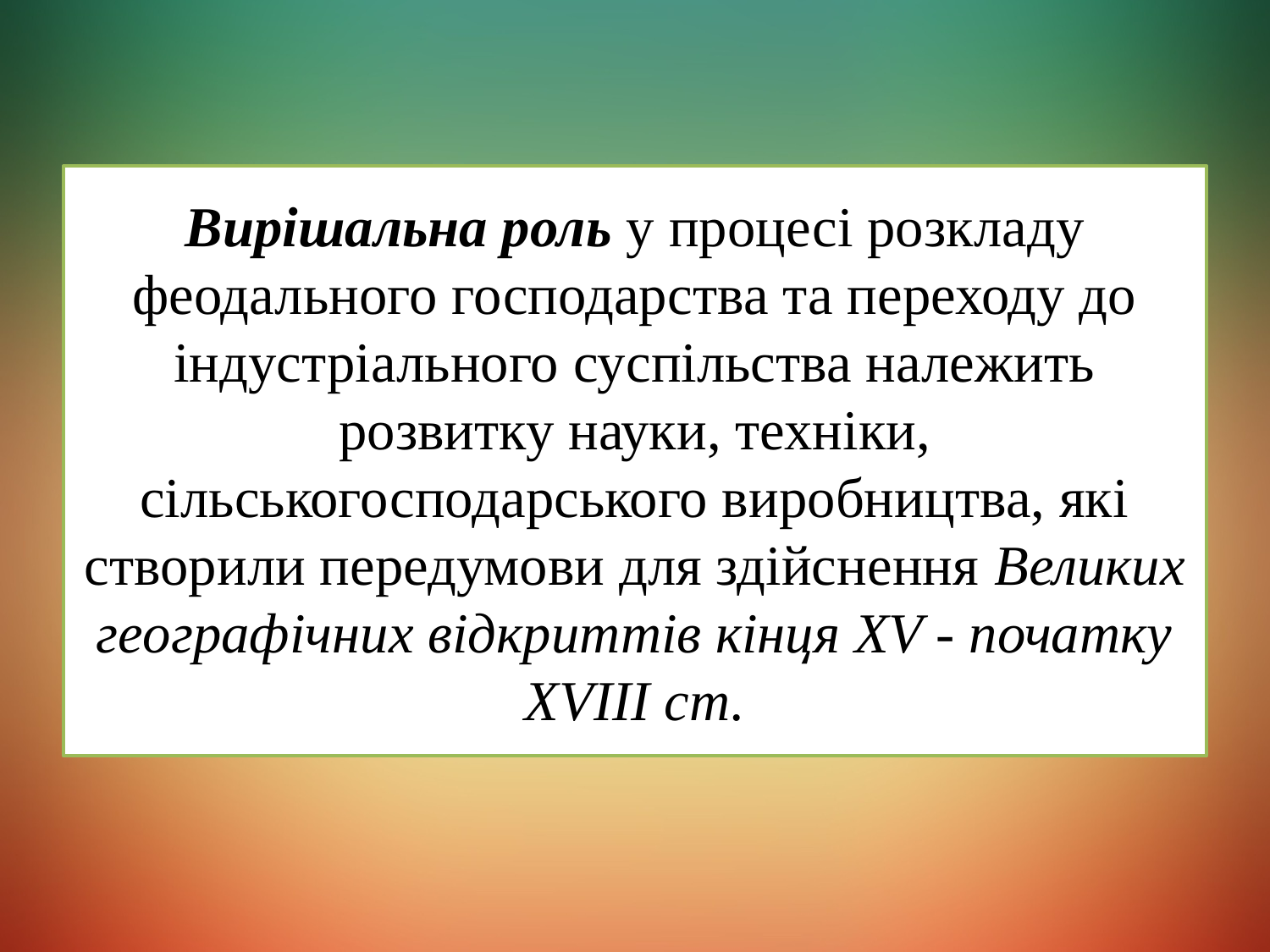

Вирішальна роль у процесі розкладу феодального господарства та переходу до індустріального суспільства належить розвитку науки, техніки, сільськогосподарського виробництва, які створили передумови для здійснення Великих географічних відкриттів кінця XV - початку XVIII ст.